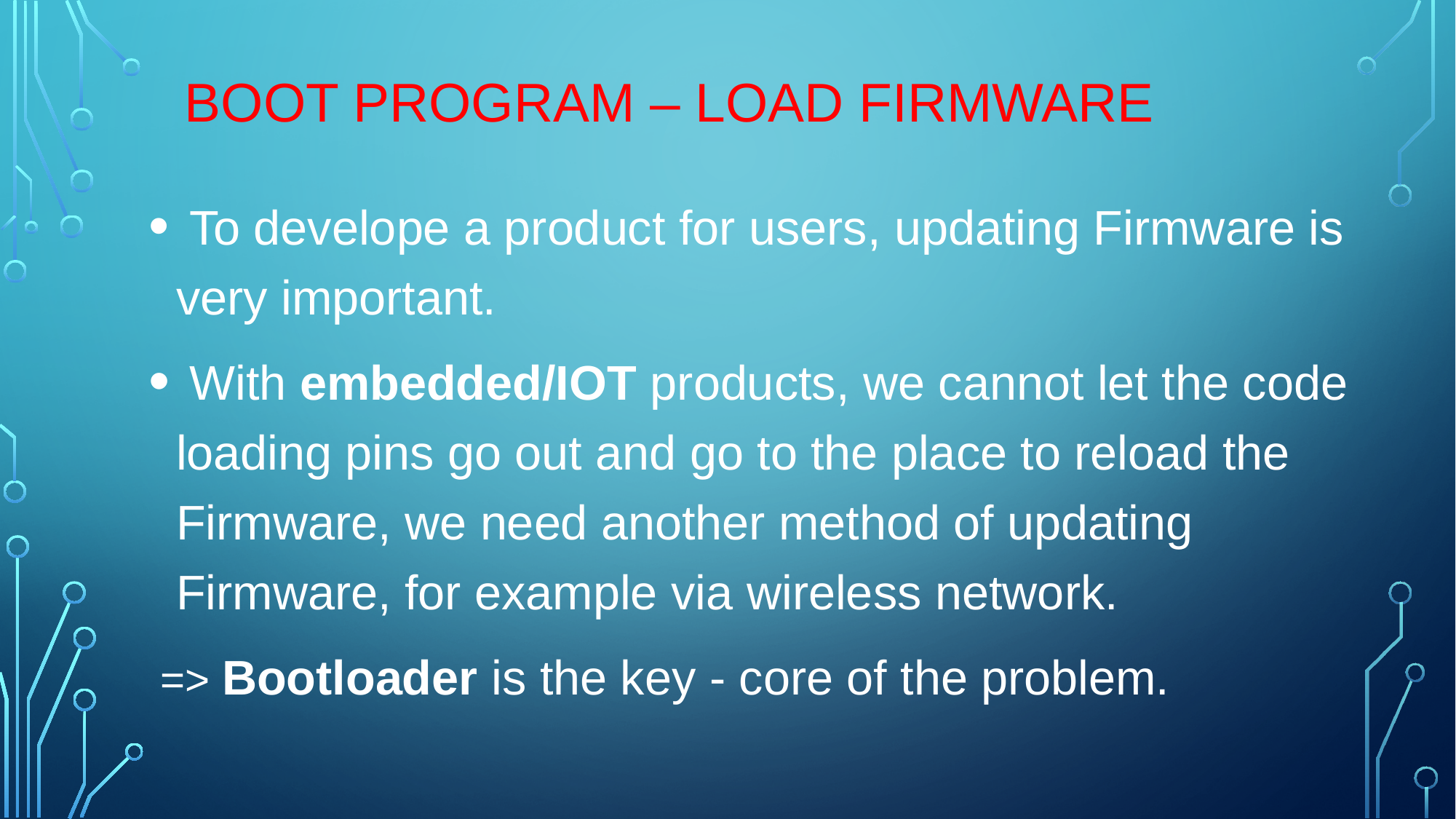

# Boot program – load firmware
 To develope a product for users, updating Firmware is very important.
 With embedded/IOT products, we cannot let the code loading pins go out and go to the place to reload the Firmware, we need another method of updating Firmware, for example via wireless network.
 => Bootloader is the key - core of the problem.